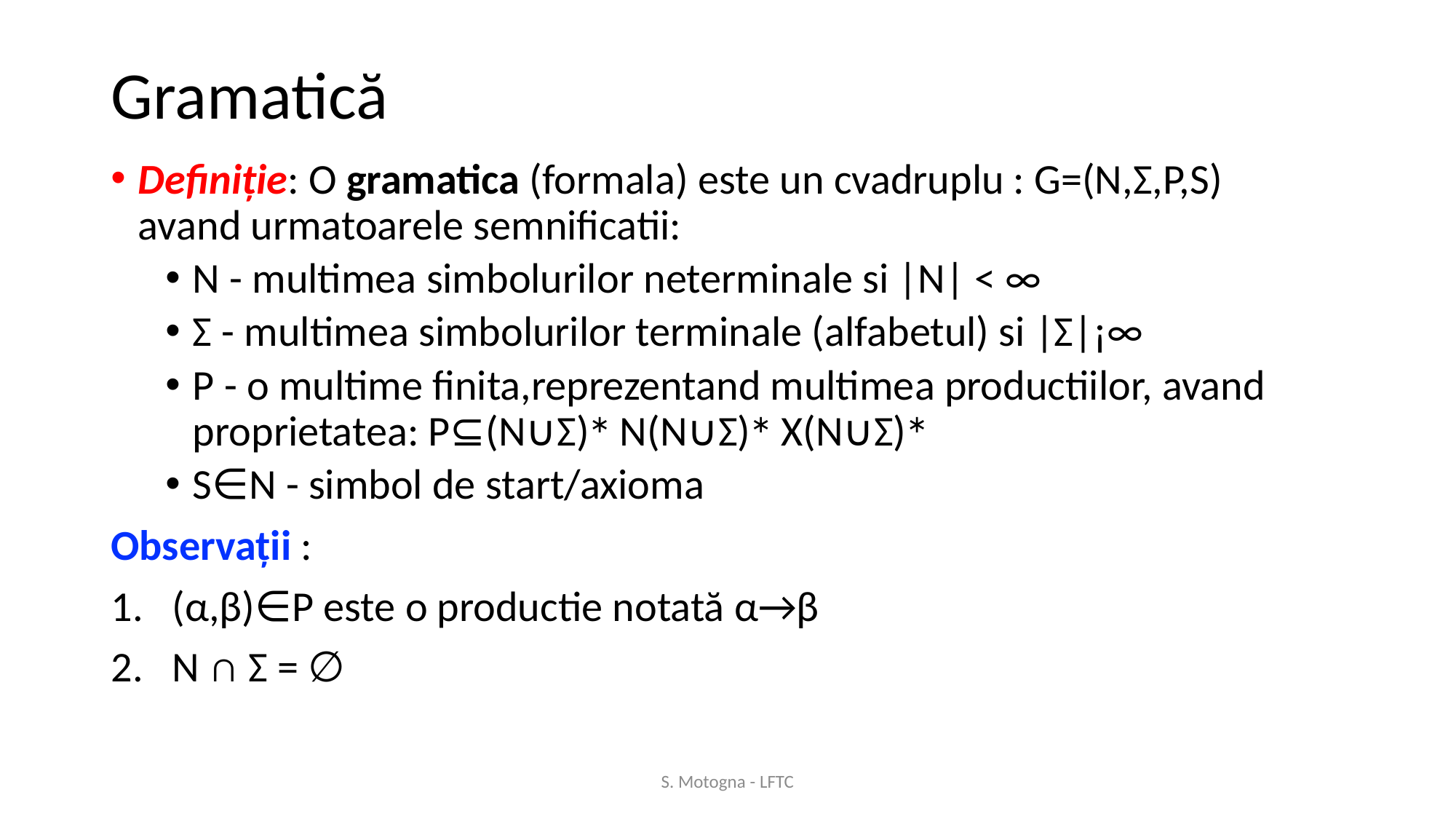

# Gramatică
Definiție: O gramatica (formala) este un cvadruplu : G=(N,Σ,P,S)
avand urmatoarele semnificatii:
N - multimea simbolurilor neterminale si |N| < ∞
Σ - multimea simbolurilor terminale (alfabetul) si |Σ|¡∞
P - o multime finita,reprezentand multimea productiilor, avand proprietatea: P⊆(N∪Σ)∗ N(N∪Σ)∗ X(N∪Σ)∗
S∈N - simbol de start/axioma
Observații :
(α,β)∈P este o productie notată α→β
N ∩ Σ = ∅

S. Motogna - LFTC